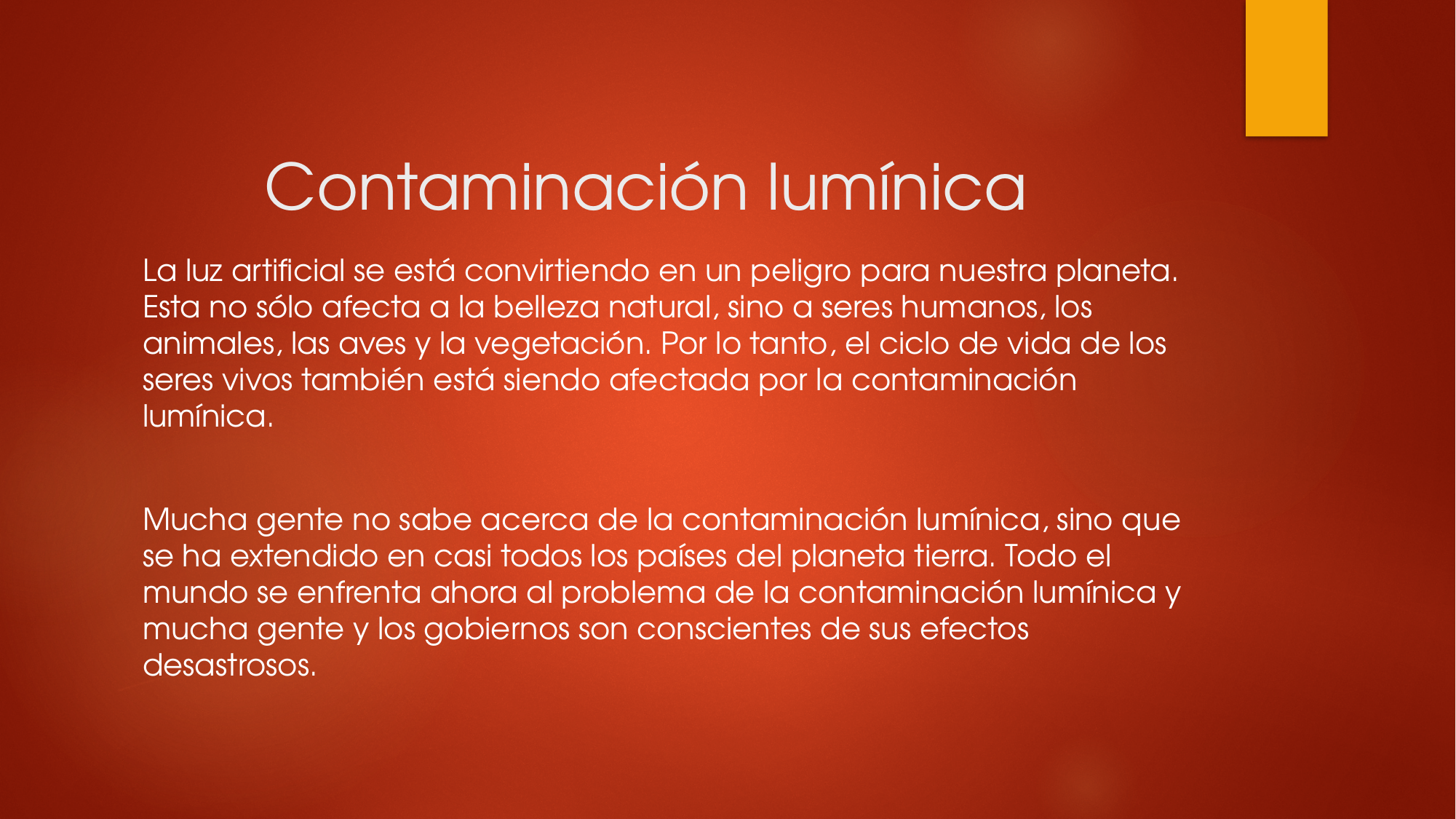

# Contaminación lumínica
La luz artificial se está convirtiendo en un peligro para nuestra planeta. Esta no sólo afecta a la belleza natural, sino a seres humanos, los animales, las aves y la vegetación. Por lo tanto, el ciclo de vida de los seres vivos también está siendo afectada por la contaminación lumínica.

Mucha gente no sabe acerca de la contaminación lumínica, sino que se ha extendido en casi todos los países del planeta tierra. Todo el mundo se enfrenta ahora al problema de la contaminación lumínica y mucha gente y los gobiernos son conscientes de sus efectos desastrosos.